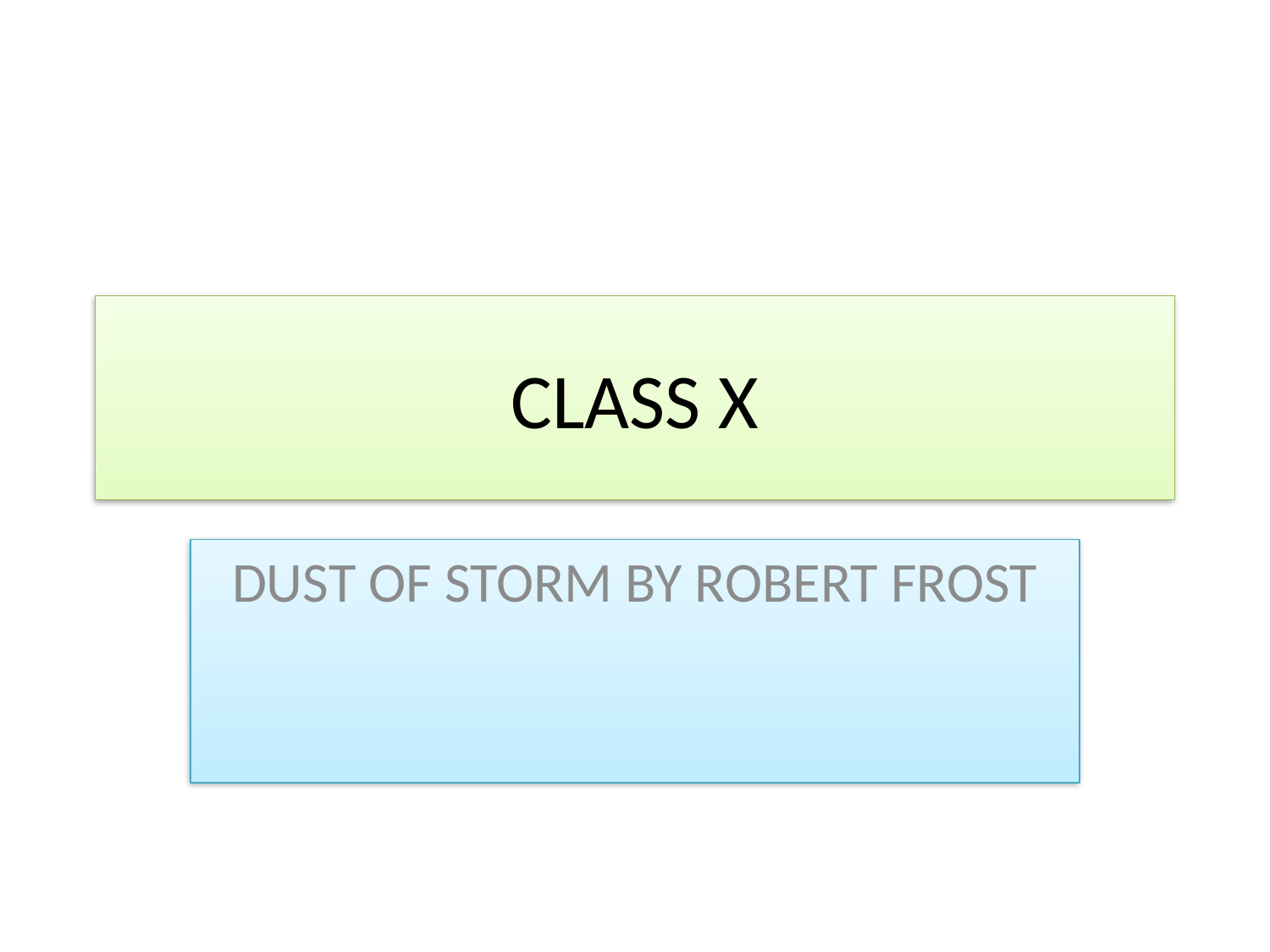

# CLASS X
DUST OF STORM BY ROBERT FROST